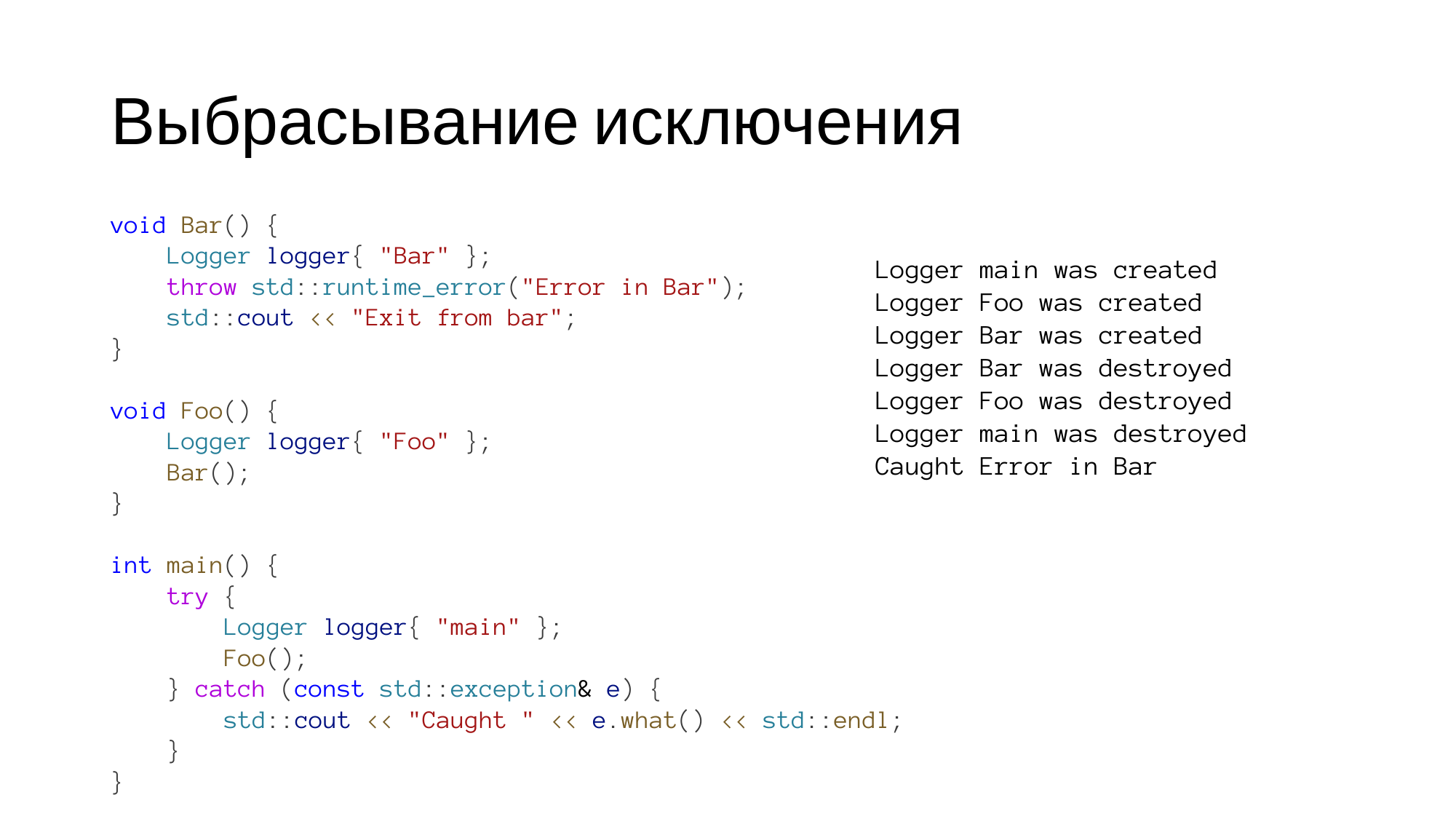

# Выбрасывание исключения
void Bar() {
    Logger logger{ "Bar" };
    throw std::runtime_error("Error in Bar");
    std::cout << "Exit from bar";
}
void Foo() {
    Logger logger{ "Foo" };
    Bar();
}
int main() {
    try {
        Logger logger{ "main" };
        Foo();
    } catch (const std::exception& e) {
        std::cout << "Caught " << e.what() << std::endl;
    }
}
Logger main was created
Logger Foo was created
Logger Bar was created
Logger Bar was destroyed
Logger Foo was destroyed
Logger main was destroyed
Caught Error in Bar